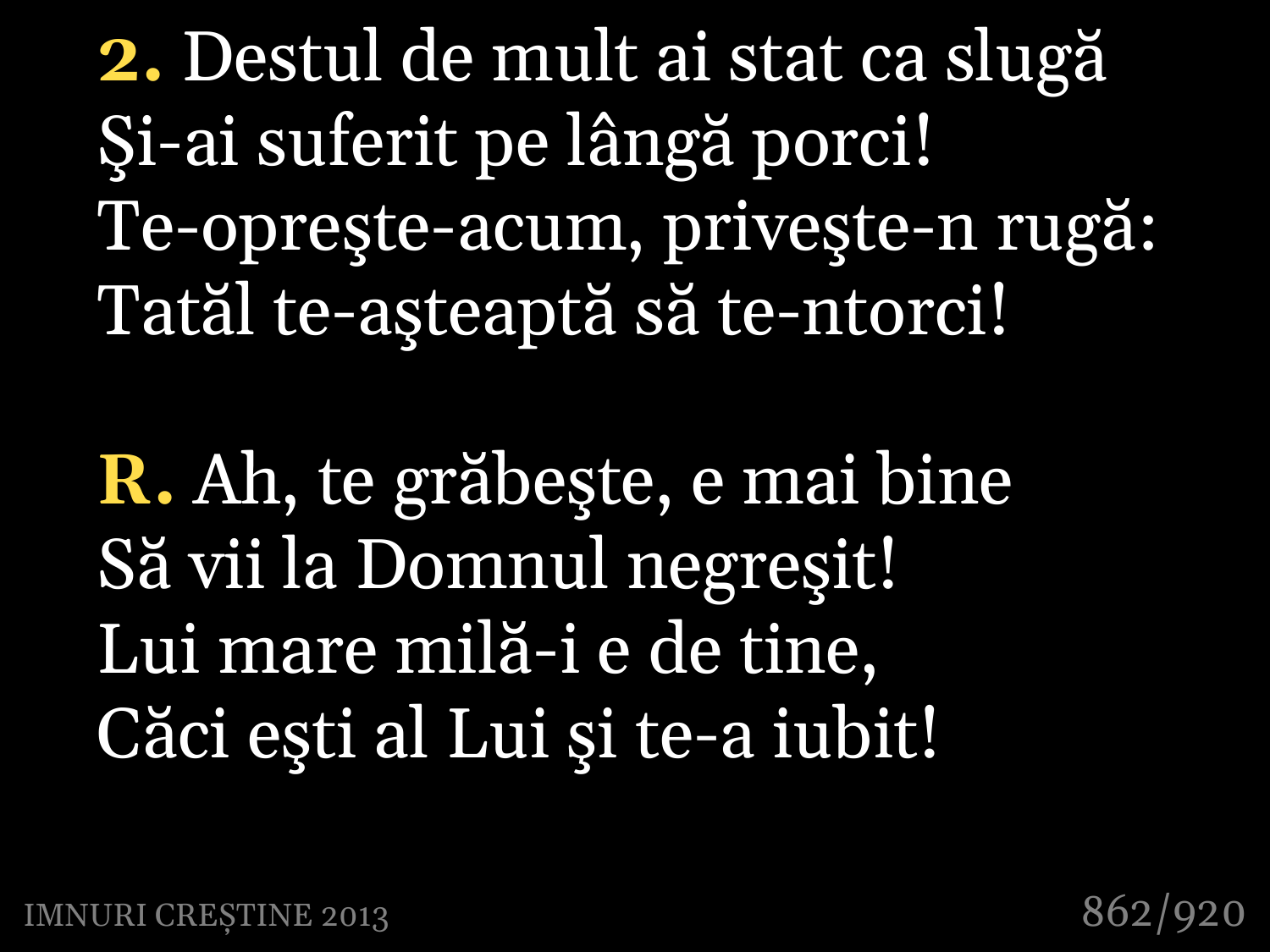

2. Destul de mult ai stat ca slugă
Şi-ai suferit pe lângă porci!
Te-opreşte-acum, priveşte-n rugă:
Tatăl te-aşteaptă să te-ntorci!

R. Ah, te grăbeşte, e mai bine
Să vii la Domnul negreşit!
Lui mare milă-i e de tine,
Căci eşti al Lui şi te-a iubit!
862/920
IMNURI CREȘTINE 2013